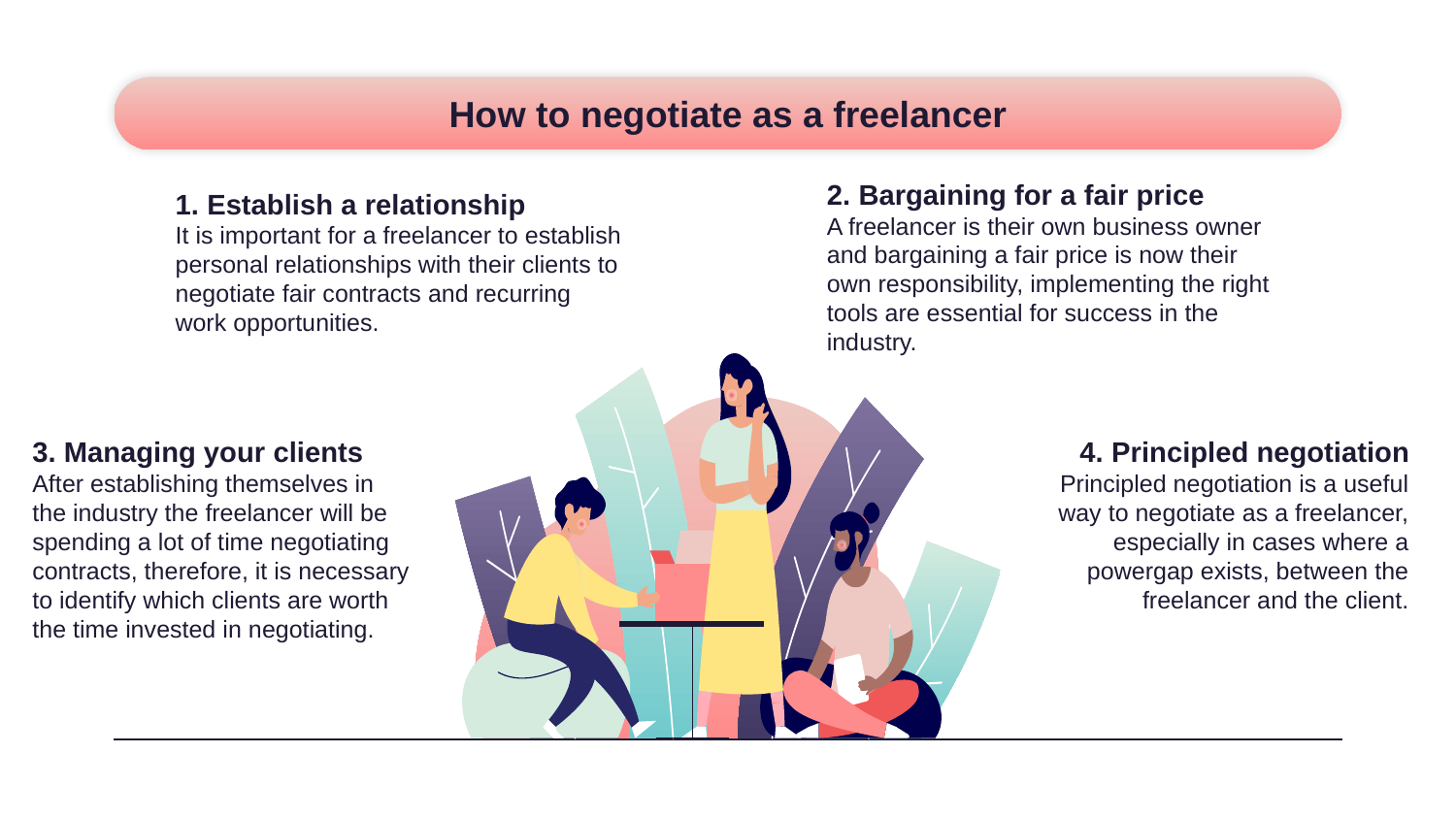

# How to negotiate as a freelancer
2. Bargaining for a fair price
A freelancer is their own business owner and bargaining a fair price is now their own responsibility, implementing the right tools are essential for success in the industry.
1. Establish a relationship
It is important for a freelancer to establish personal relationships with their clients to negotiate fair contracts and recurring work opportunities.

4. Principled negotiation
Principled negotiation is a useful way to negotiate as a freelancer, especially in cases where a powergap exists, between the freelancer and the client.
3. Managing your clients
After establishing themselves in the industry the freelancer will be spending a lot of time negotiating contracts, therefore, it is necessary to identify which clients are worth the time invested in negotiating.